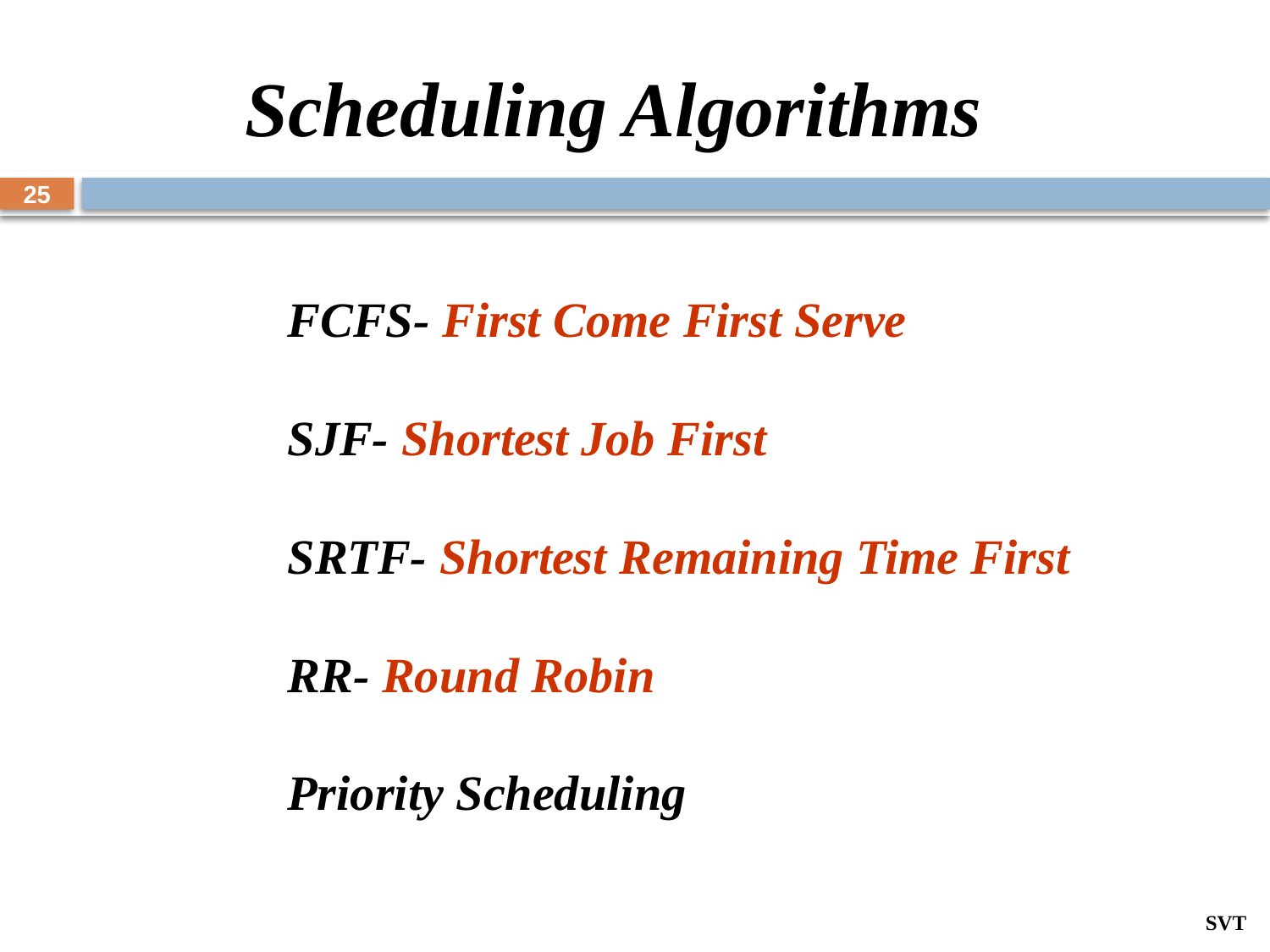

Scheduling Algorithms
25
FCFS- First Come First Serve
SJF- Shortest Job First
SRTF- Shortest Remaining Time First
RR- Round Robin
Priority Scheduling
SVT